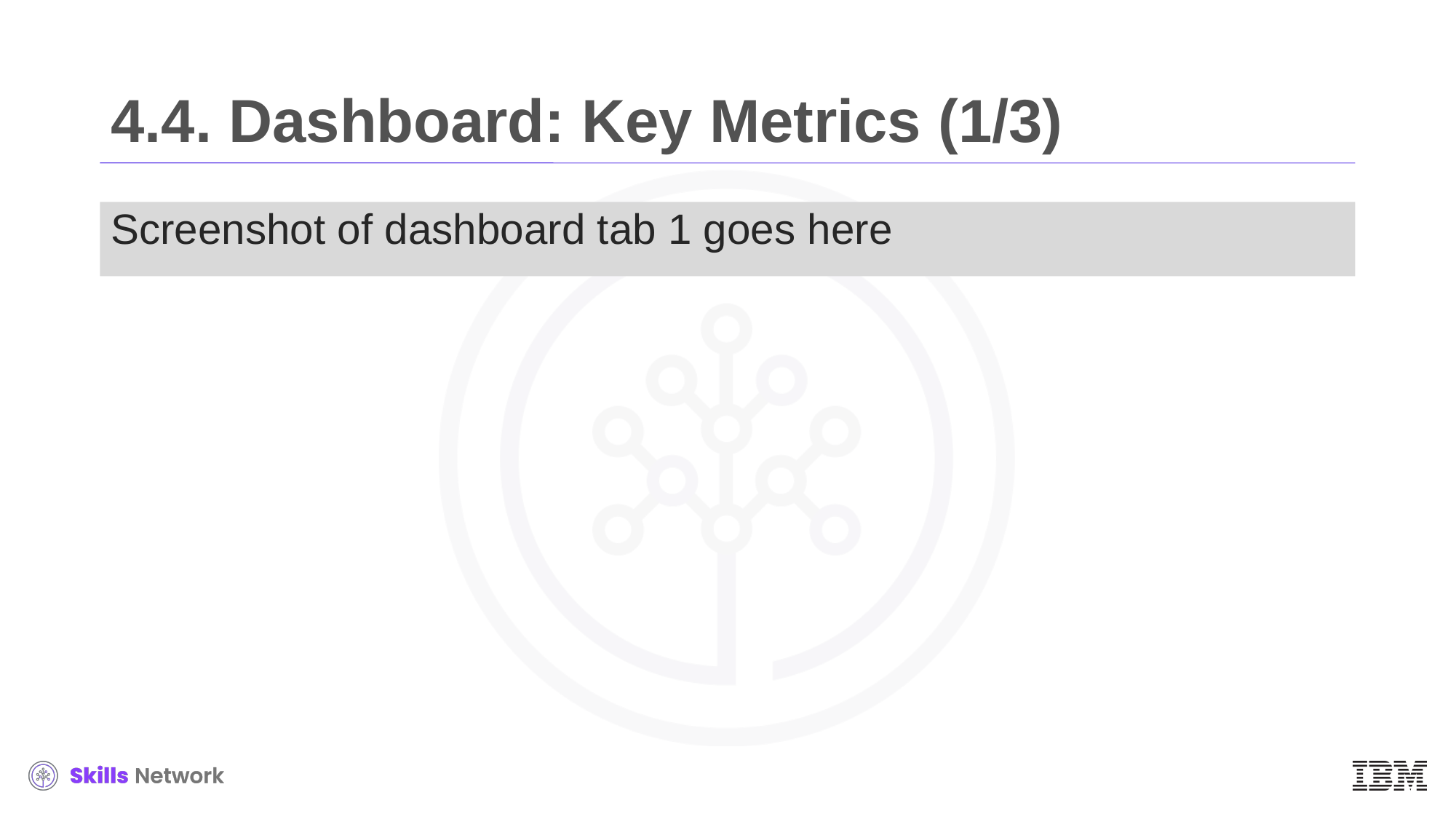

# 4.4. Dashboard: Key Metrics (1/3)
Screenshot of dashboard tab 1 goes here